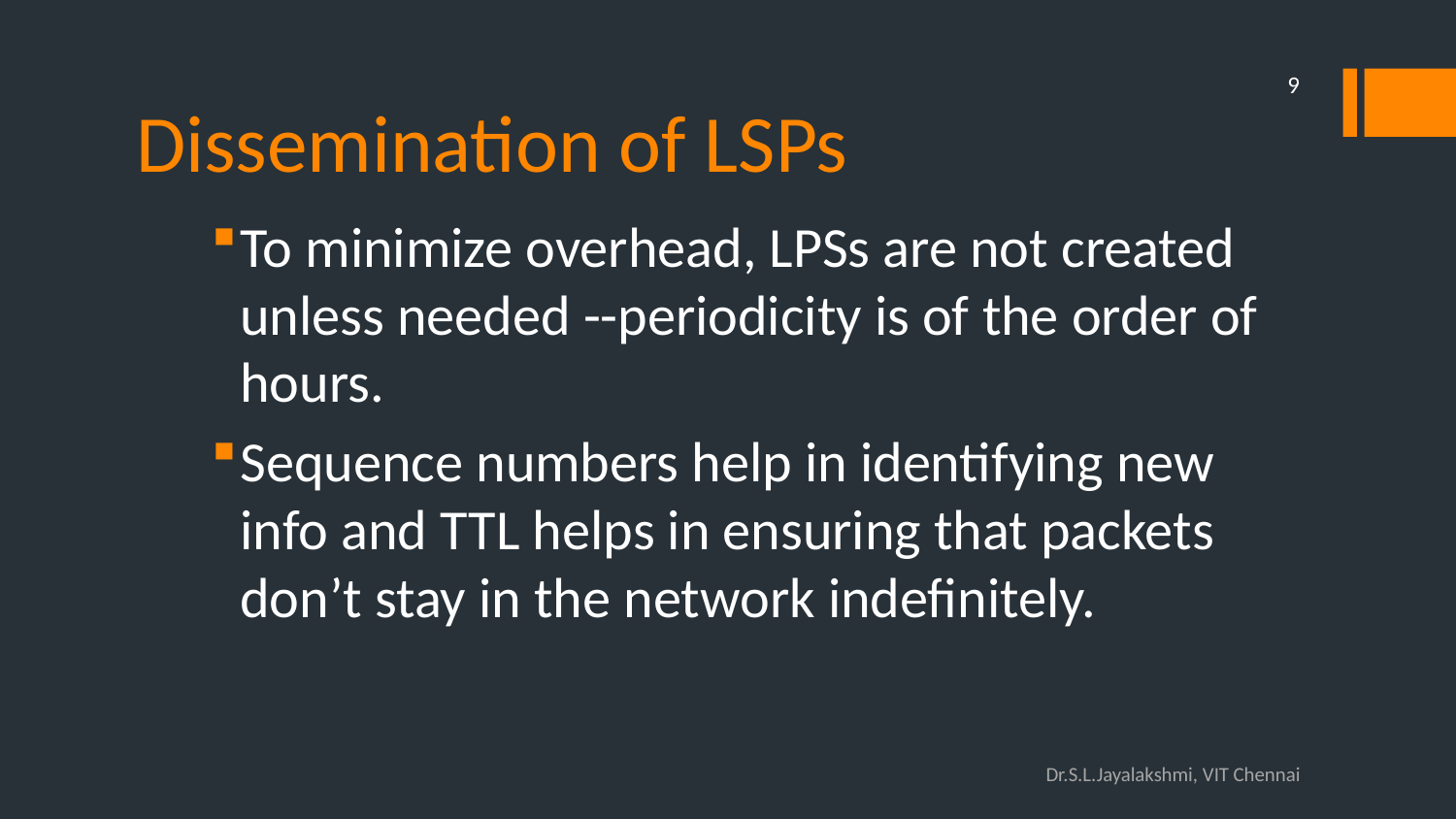

# Dissemination of LSPs
9
To minimize overhead, LPSs are not created unless needed --periodicity is of the order of hours.
Sequence numbers help in identifying new info and TTL helps in ensuring that packets don’t stay in the network indefinitely.

Dr.S.L.Jayalakshmi, VIT Chennai